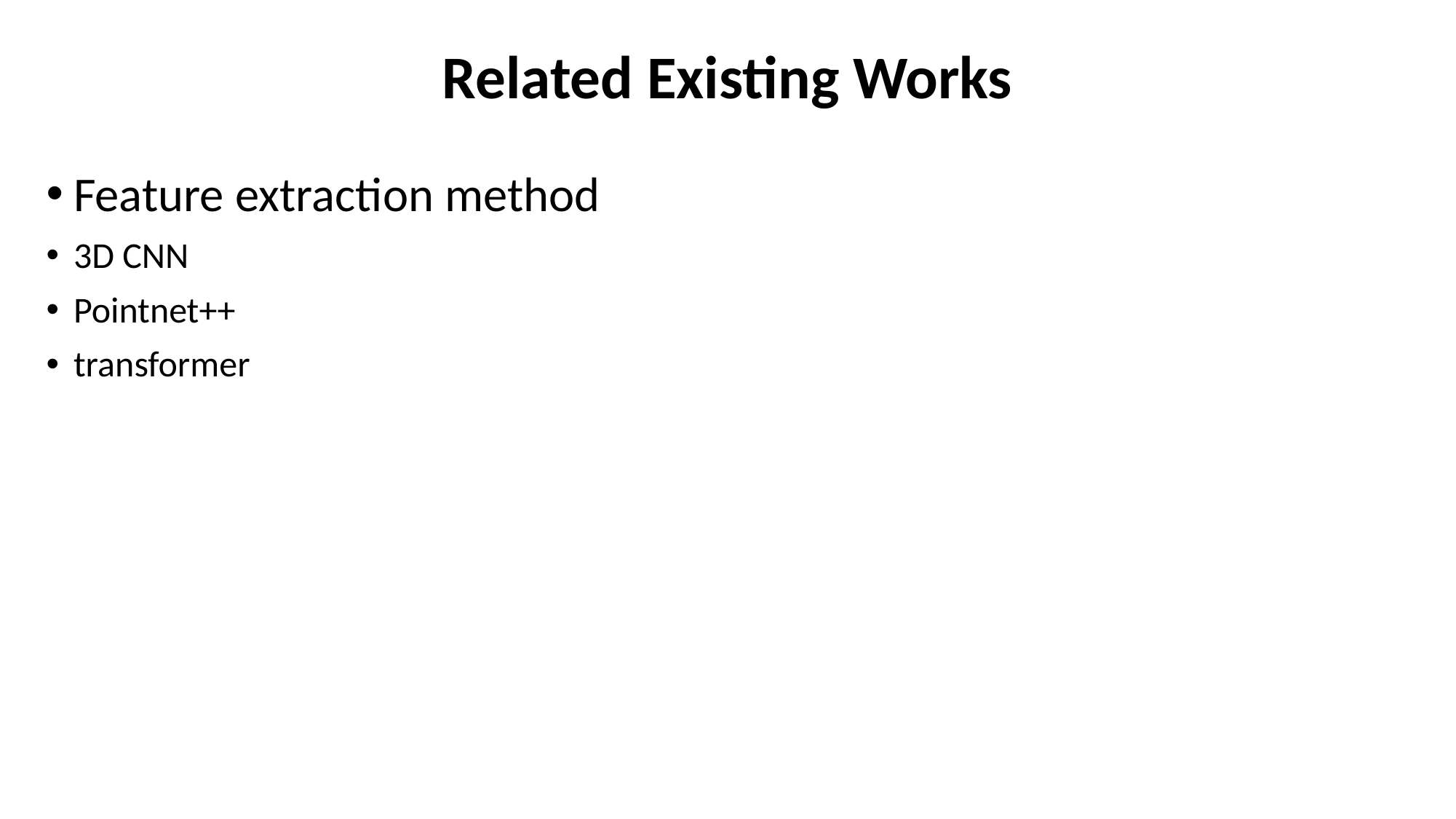

# Related Existing Works
Feature extraction method
3D CNN
Pointnet++
transformer